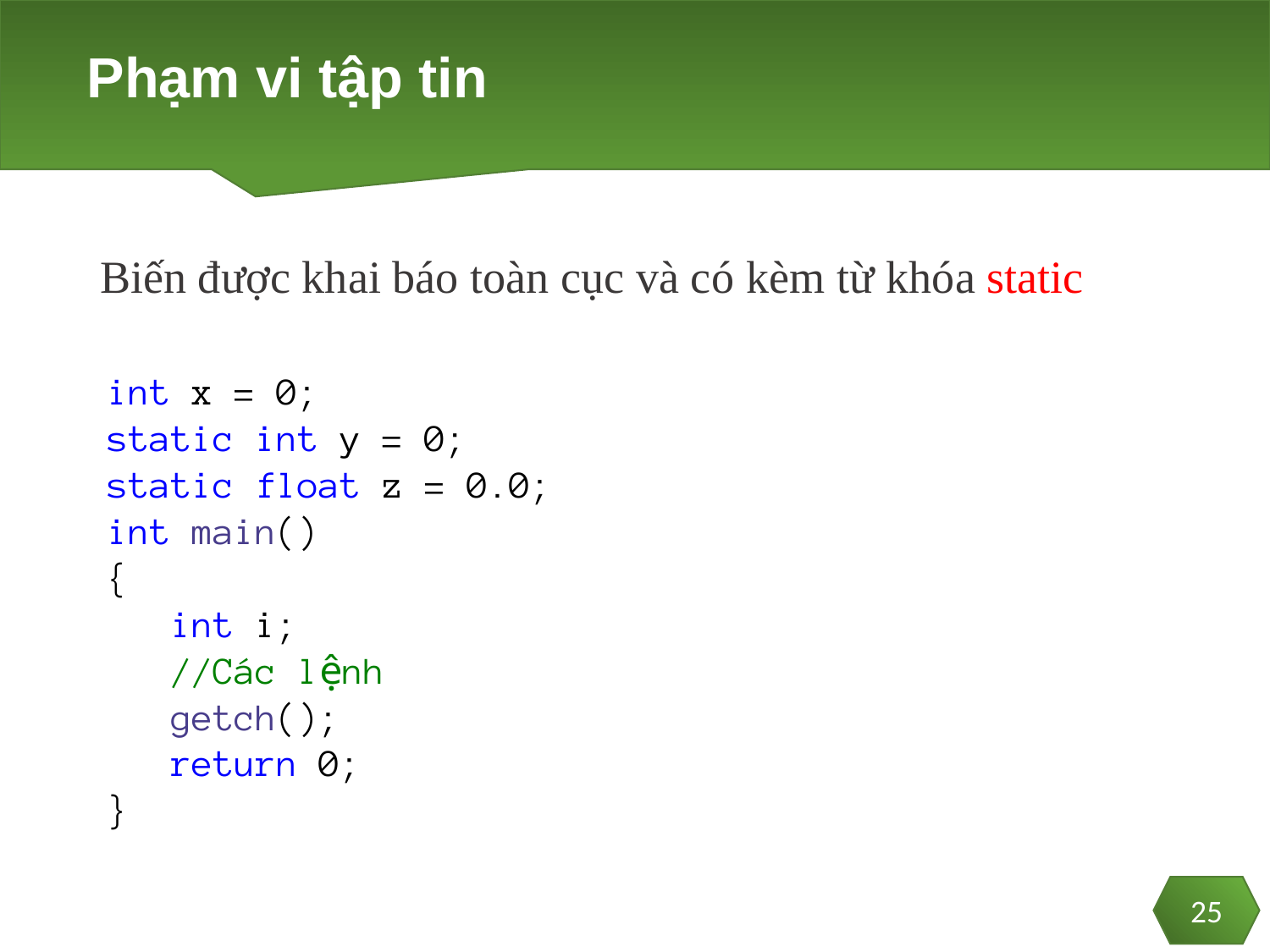

# Phạm vi tập tin
Biến được khai báo toàn cục và có kèm từ khóa static

int x = 0;
static int y = 0;
static float z = 0.0;
int main()
{
int i;
//Các lệnh
getch();
return 0;
}